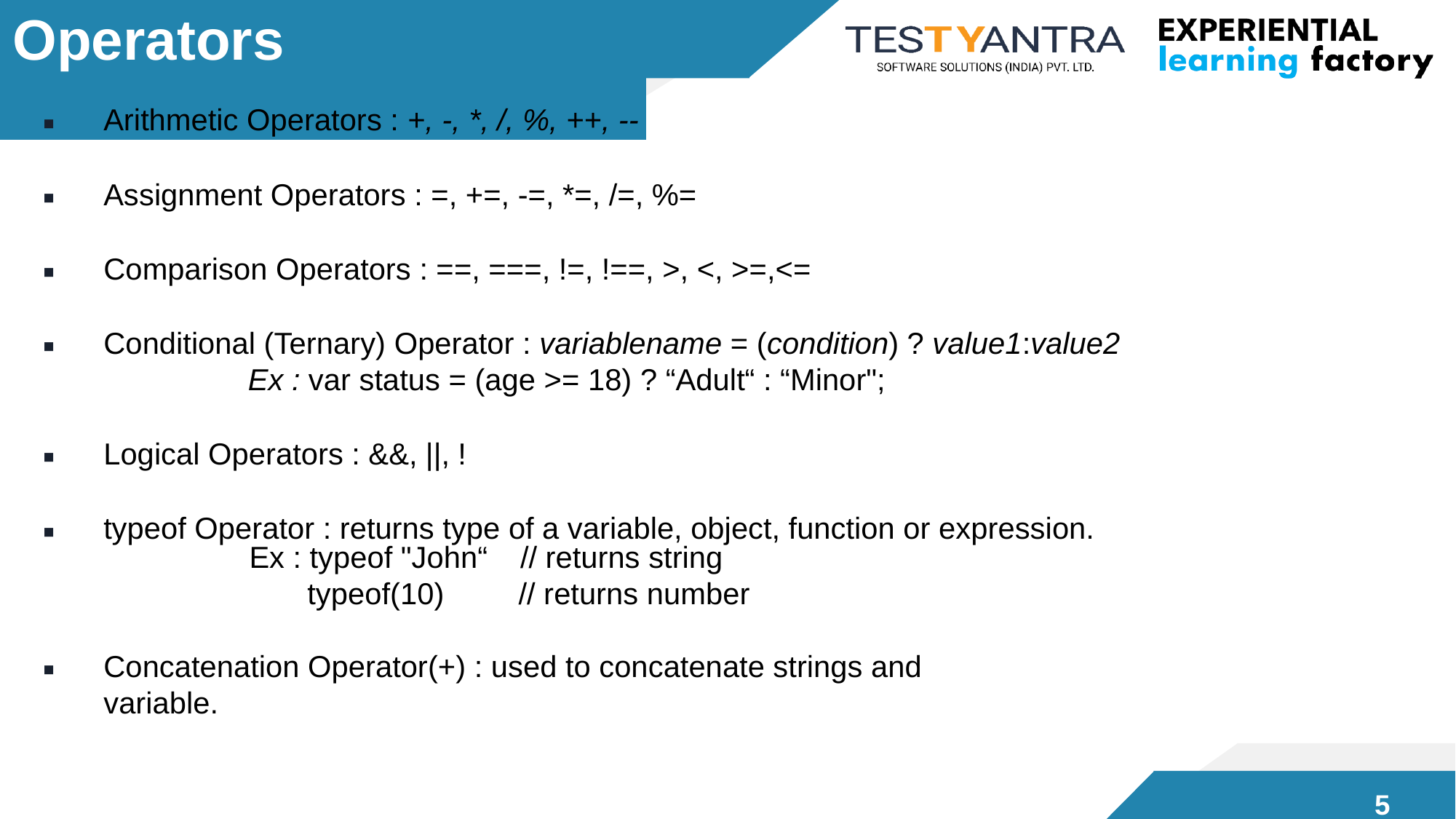

# Operators
Arithmetic Operators : +, -, *, /, %, ++, --

Assignment Operators : =, +=, -=, *=, /=, %=

Comparison Operators : ==, ===, !=, !==, >, <, >=,<=

Conditional (Ternary) Operator : variablename = (condition) ? value1:value2
Ex : var status = (age >= 18) ? “Adult“ : “Minor";

Logical Operators : &&, ||, !

typeof Operator : returns type of a variable, object, function or expression.
Ex : typeof "John“
typeof(10)
// returns string
// returns number
Concatenation Operator(+) : used to concatenate strings and variable.
5